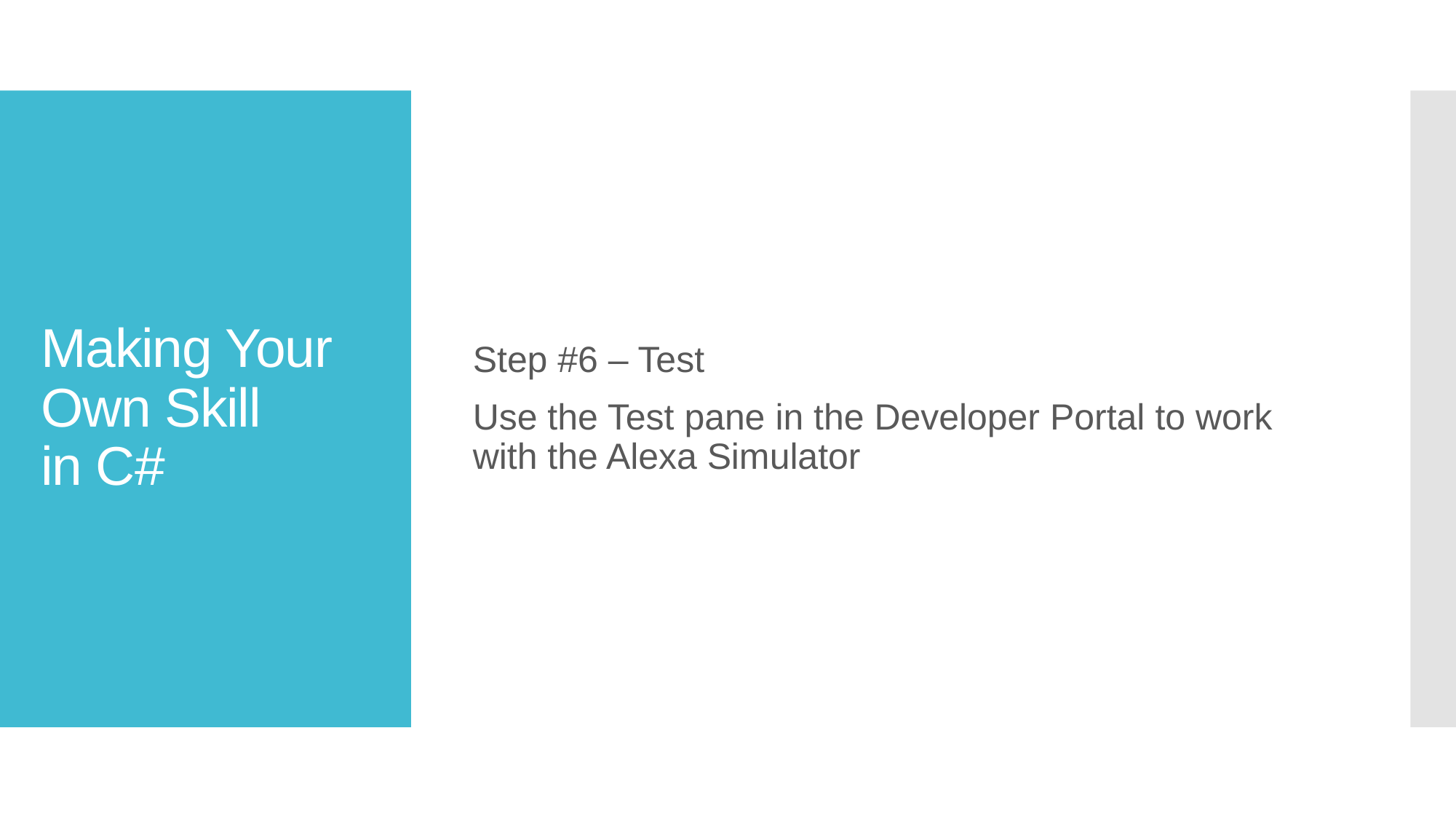

Step #6 – Test
Use the Test pane in the Developer Portal to work with the Alexa Simulator
# Making Your Own Skill	in C#